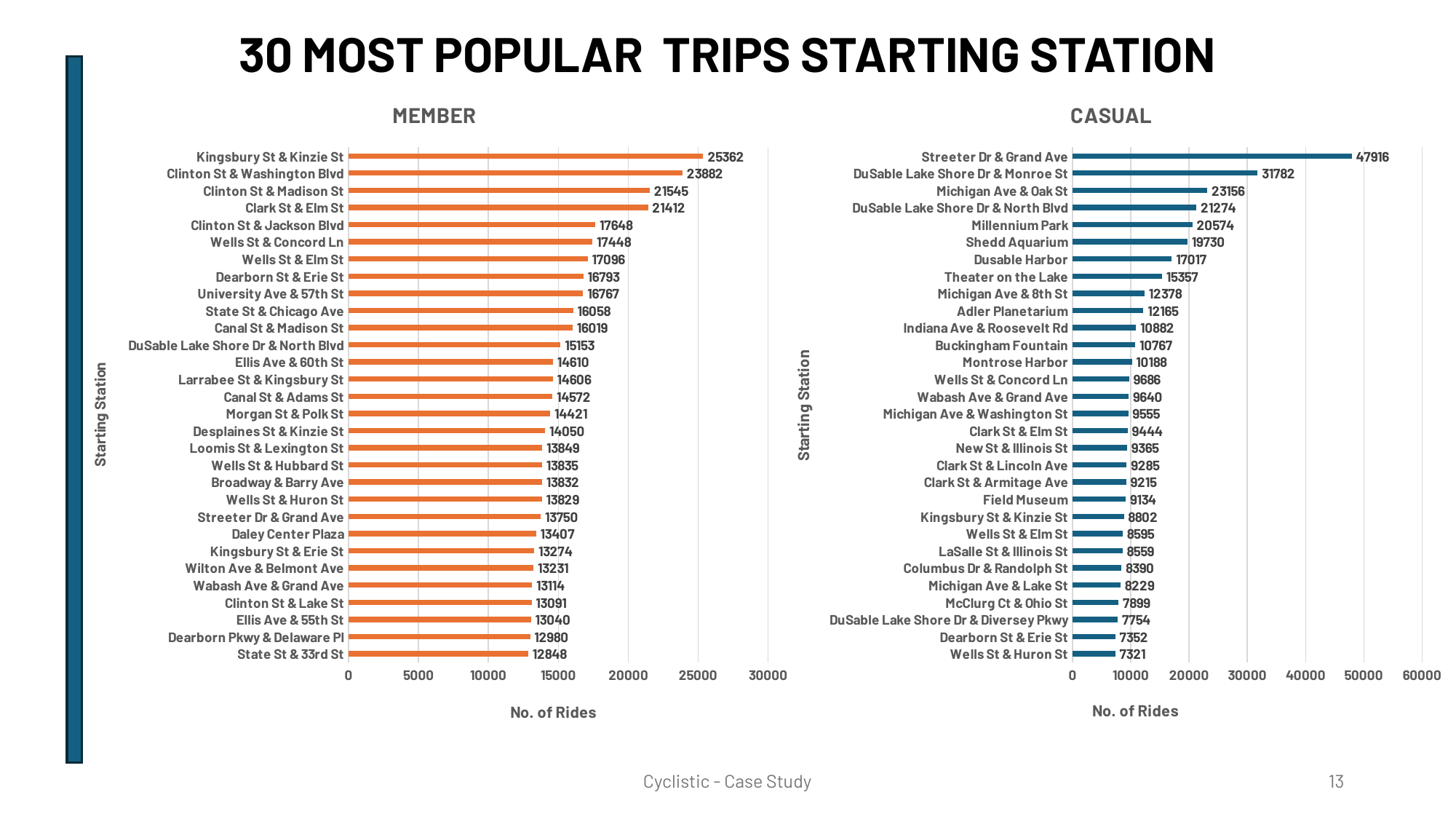

30 MOST POPULAR  TRIPS STARTING STATION

### Chart: MEMBER

| Category | member |
|---|---|
| State St & 33rd St | 12848.0 |
| Dearborn Pkwy & Delaware Pl | 12980.0 |
| Ellis Ave & 55th St | 13040.0 |
| Clinton St & Lake St | 13091.0 |
| Wabash Ave & Grand Ave | 13114.0 |
| Wilton Ave & Belmont Ave | 13231.0 |
| Kingsbury St & Erie St | 13274.0 |
| Daley Center Plaza | 13407.0 |
| Streeter Dr & Grand Ave | 13750.0 |
| Wells St & Huron St | 13829.0 |
| Broadway & Barry Ave | 13832.0 |
| Wells St & Hubbard St | 13835.0 |
| Loomis St & Lexington St | 13849.0 |
| Desplaines St & Kinzie St | 14050.0 |
| Morgan St & Polk St | 14421.0 |
| Canal St & Adams St | 14572.0 |
| Larrabee St & Kingsbury St | 14606.0 |
| Ellis Ave & 60th St | 14610.0 |
| DuSable Lake Shore Dr & North Blvd | 15153.0 |
| Canal St & Madison St | 16019.0 |
| State St & Chicago Ave | 16058.0 |
| University Ave & 57th St | 16767.0 |
| Dearborn St & Erie St | 16793.0 |
| Wells St & Elm St | 17096.0 |
| Wells St & Concord Ln | 17448.0 |
| Clinton St & Jackson Blvd | 17648.0 |
| Clark St & Elm St | 21412.0 |
| Clinton St & Madison St | 21545.0 |
| Clinton St & Washington Blvd | 23882.0 |
| Kingsbury St & Kinzie St | 25362.0 |

### Chart: CASUAL

| Category | casual |
|---|---|
| Wells St & Huron St | 7321.0 |
| Dearborn St & Erie St | 7352.0 |
| DuSable Lake Shore Dr & Diversey Pkwy | 7754.0 |
| McClurg Ct & Ohio St | 7899.0 |
| Michigan Ave & Lake St | 8229.0 |
| Columbus Dr & Randolph St | 8390.0 |
| LaSalle St & Illinois St | 8559.0 |
| Wells St & Elm St | 8595.0 |
| Kingsbury St & Kinzie St | 8802.0 |
| Field Museum | 9134.0 |
| Clark St & Armitage Ave | 9215.0 |
| Clark St & Lincoln Ave | 9285.0 |
| New St & Illinois St | 9365.0 |
| Clark St & Elm St | 9444.0 |
| Michigan Ave & Washington St | 9555.0 |
| Wabash Ave & Grand Ave | 9640.0 |
| Wells St & Concord Ln | 9686.0 |
| Montrose Harbor | 10188.0 |
| Buckingham Fountain | 10767.0 |
| Indiana Ave & Roosevelt Rd | 10882.0 |
| Adler Planetarium | 12165.0 |
| Michigan Ave & 8th St | 12378.0 |
| Theater on the Lake | 15357.0 |
| Dusable Harbor | 17017.0 |
| Shedd Aquarium | 19730.0 |
| Millennium Park | 20574.0 |
| DuSable Lake Shore Dr & North Blvd | 21274.0 |
| Michigan Ave & Oak St | 23156.0 |
| DuSable Lake Shore Dr & Monroe St | 31782.0 |
| Streeter Dr & Grand Ave | 47916.0 |
Cyclistic - Case Study
13